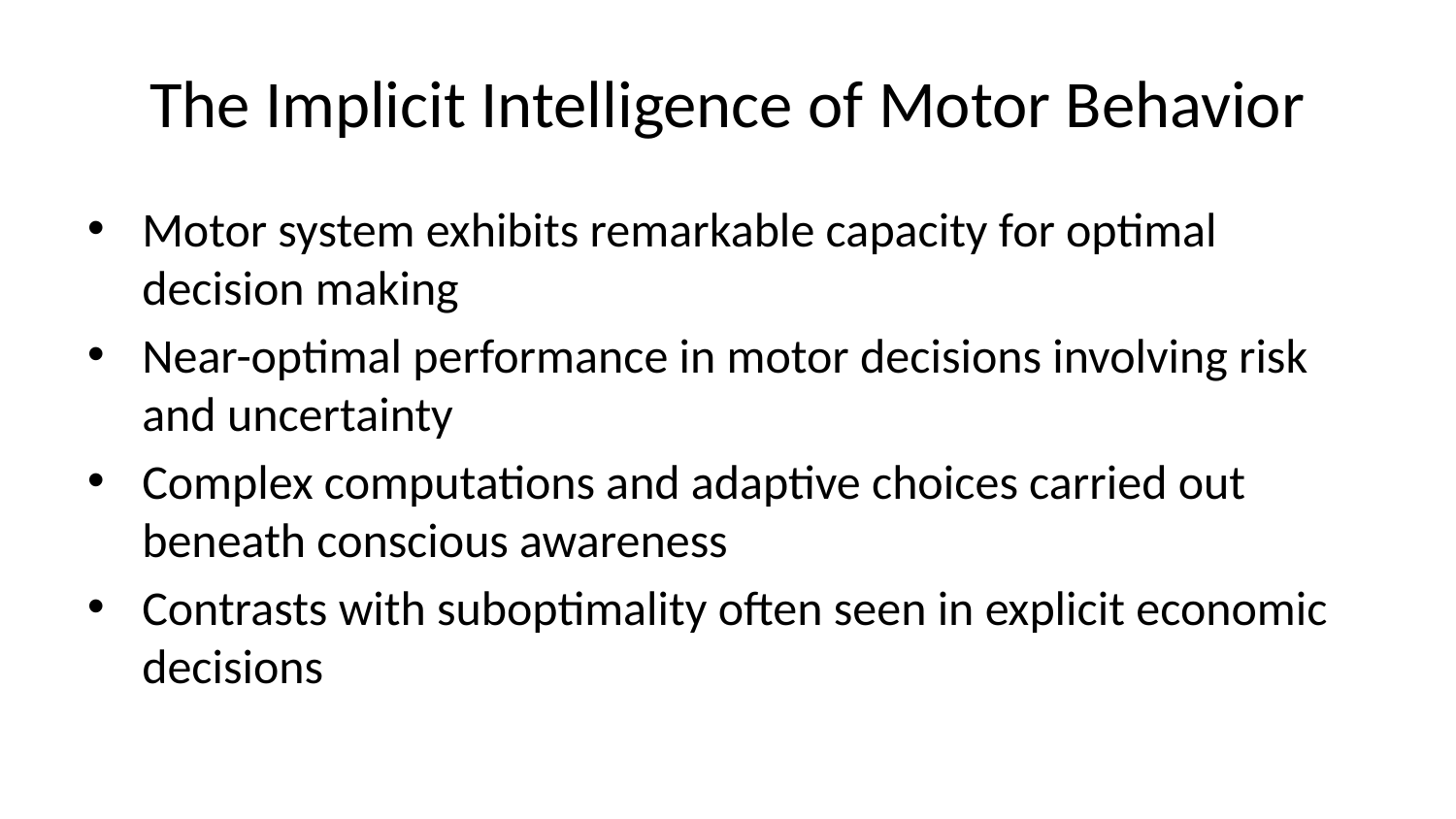

# The Implicit Intelligence of Motor Behavior
Motor system exhibits remarkable capacity for optimal decision making
Near-optimal performance in motor decisions involving risk and uncertainty
Complex computations and adaptive choices carried out beneath conscious awareness
Contrasts with suboptimality often seen in explicit economic decisions